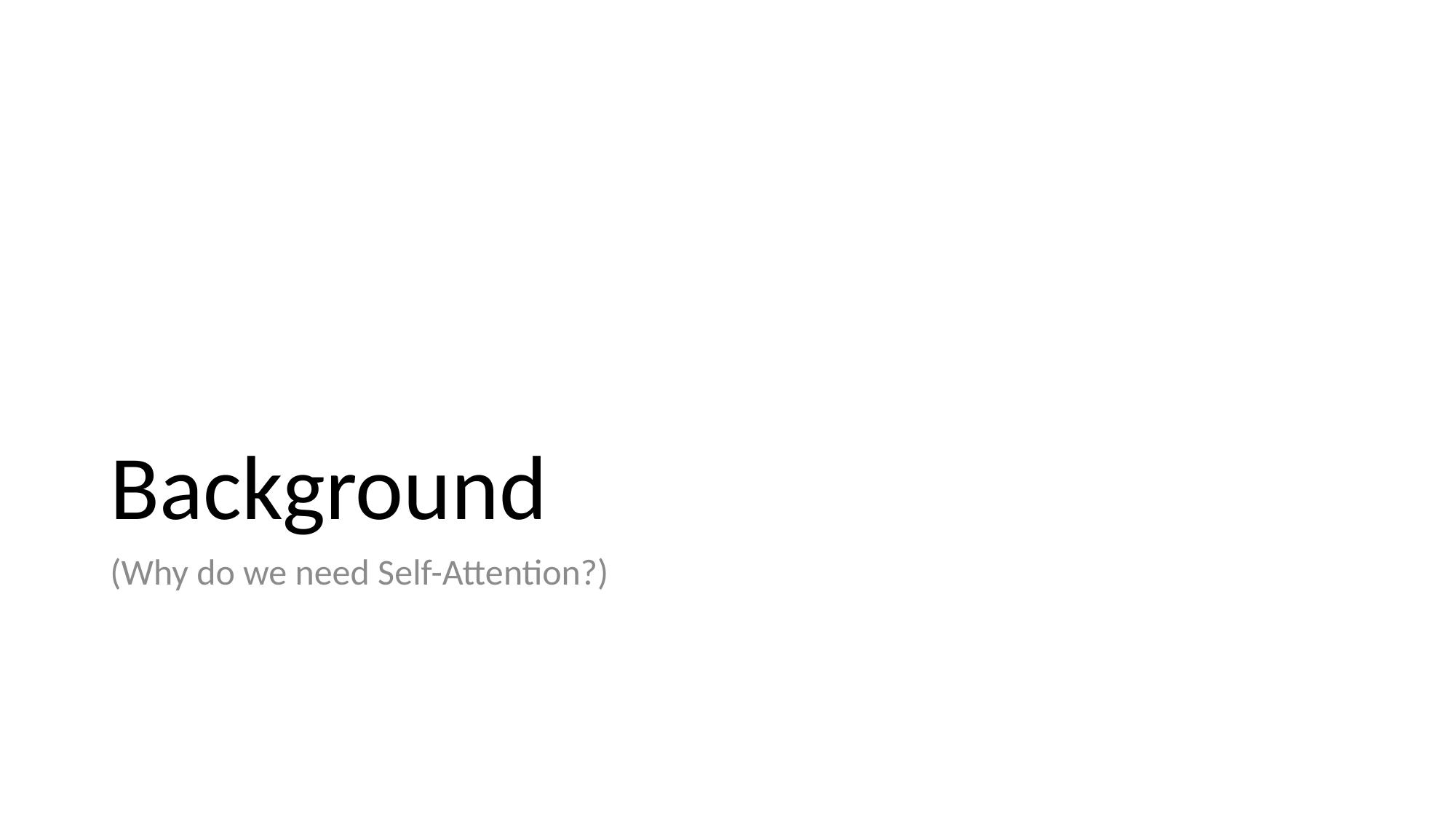

# Background
(Why do we need Self-Attention?)